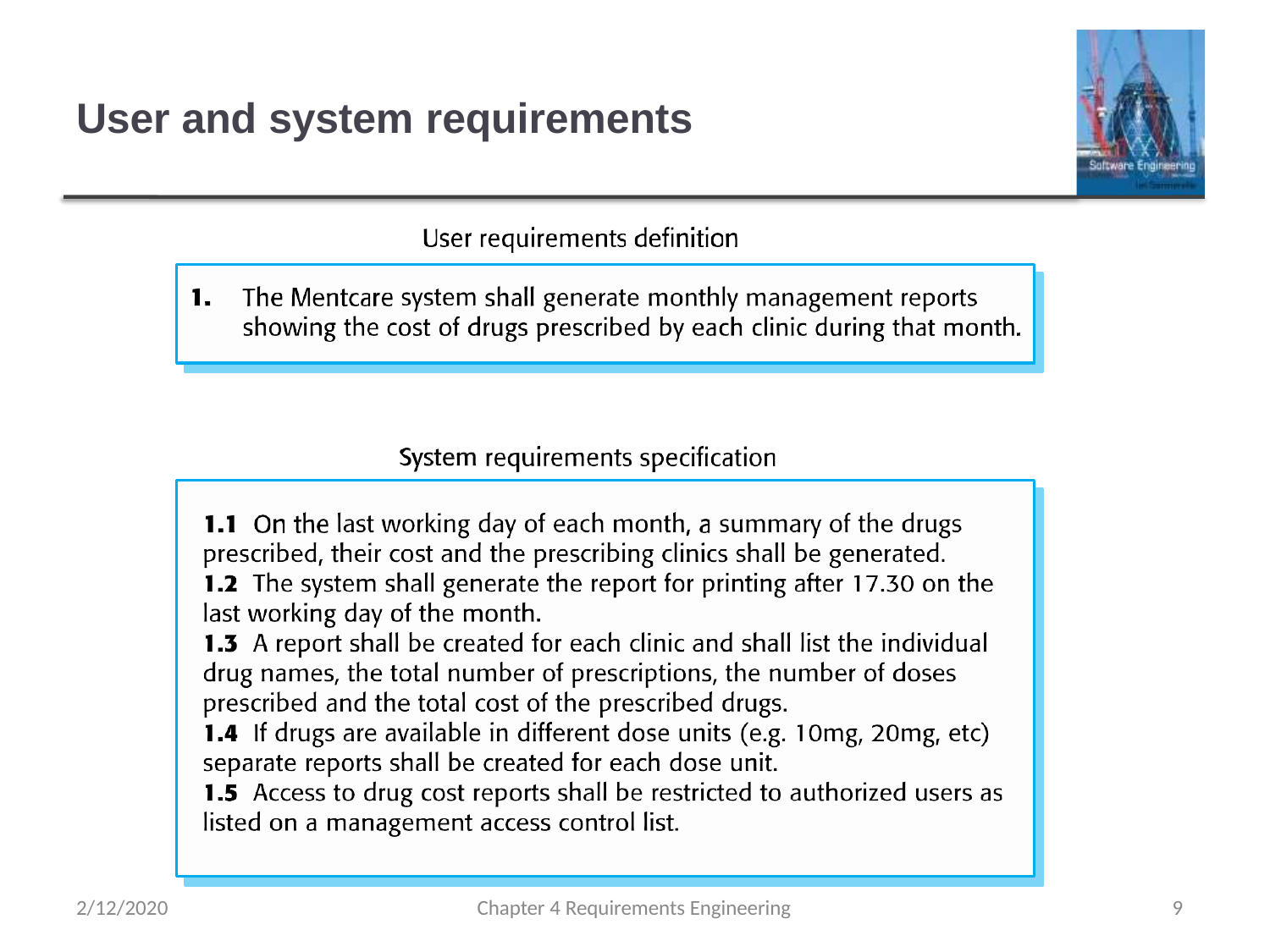

# User and system requirements

2/12/2020
Chapter 4 Requirements Engineering
9